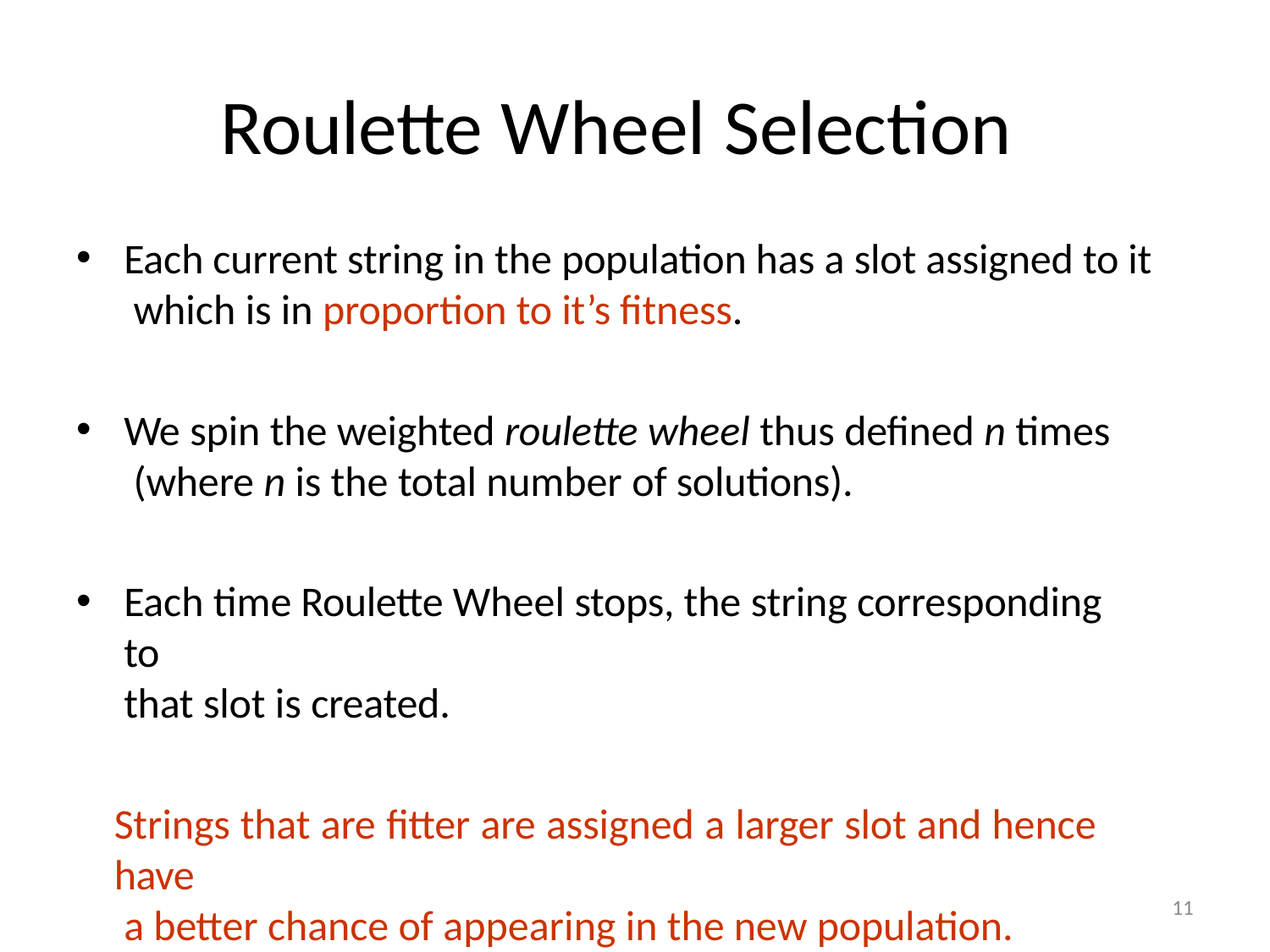

# Roulette Wheel Selection
Each current string in the population has a slot assigned to it  which is in proportion to it’s fitness.

We spin the weighted roulette wheel thus defined n times  (where n is the total number of solutions).

Each time Roulette Wheel stops, the string corresponding to
that slot is created.

Strings that are fitter are assigned a larger slot and hence have
a better chance of appearing in the new population.
11